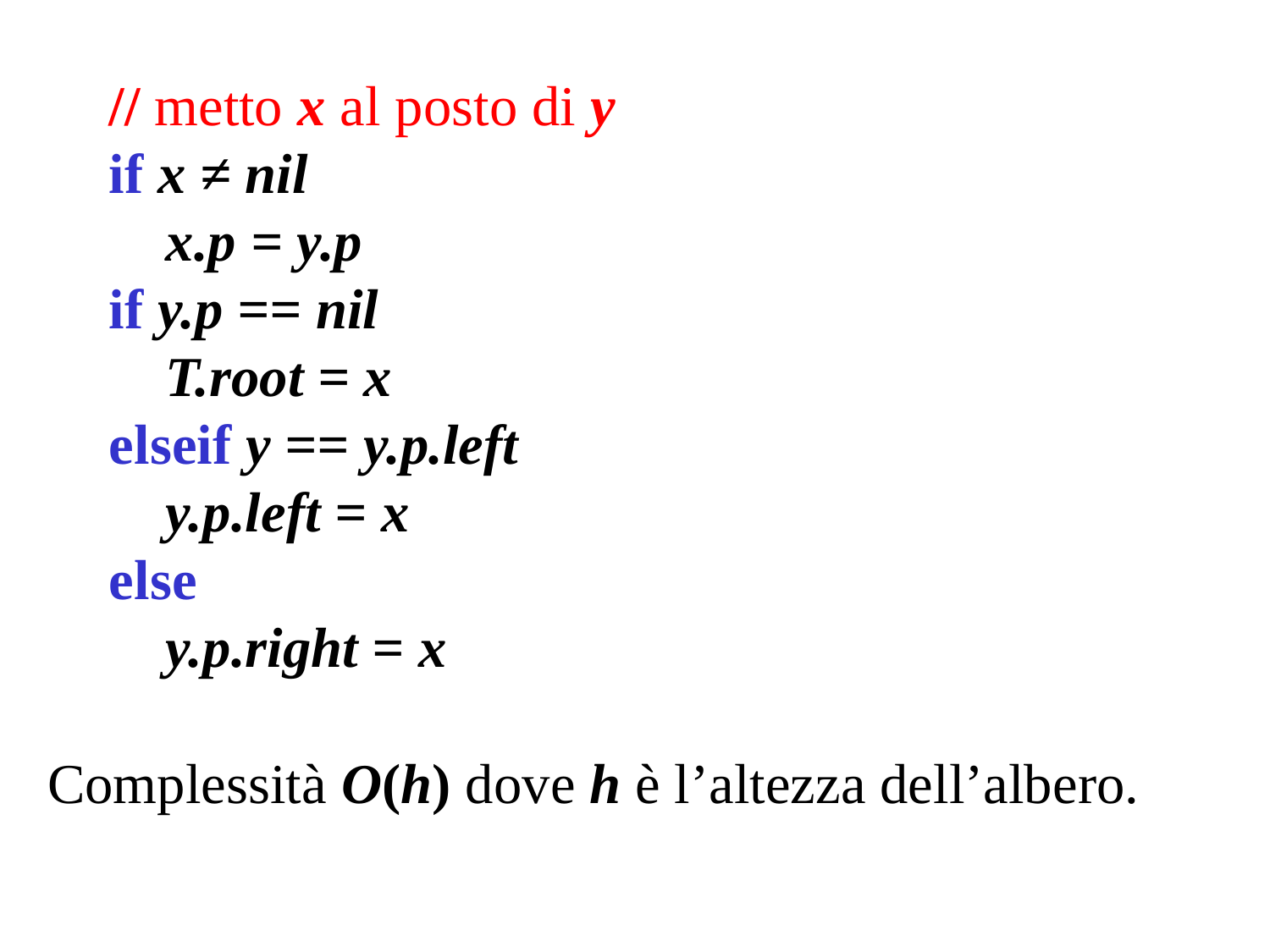

// metto x al posto di y
    if x ≠ nil
        x.p = y.p
    if y.p == nil
        T.root = x
    elseif y == y.p.left
        y.p.left = x
    else
        y.p.right = x
Complessità O(h) dove h è l’altezza dell’albero.